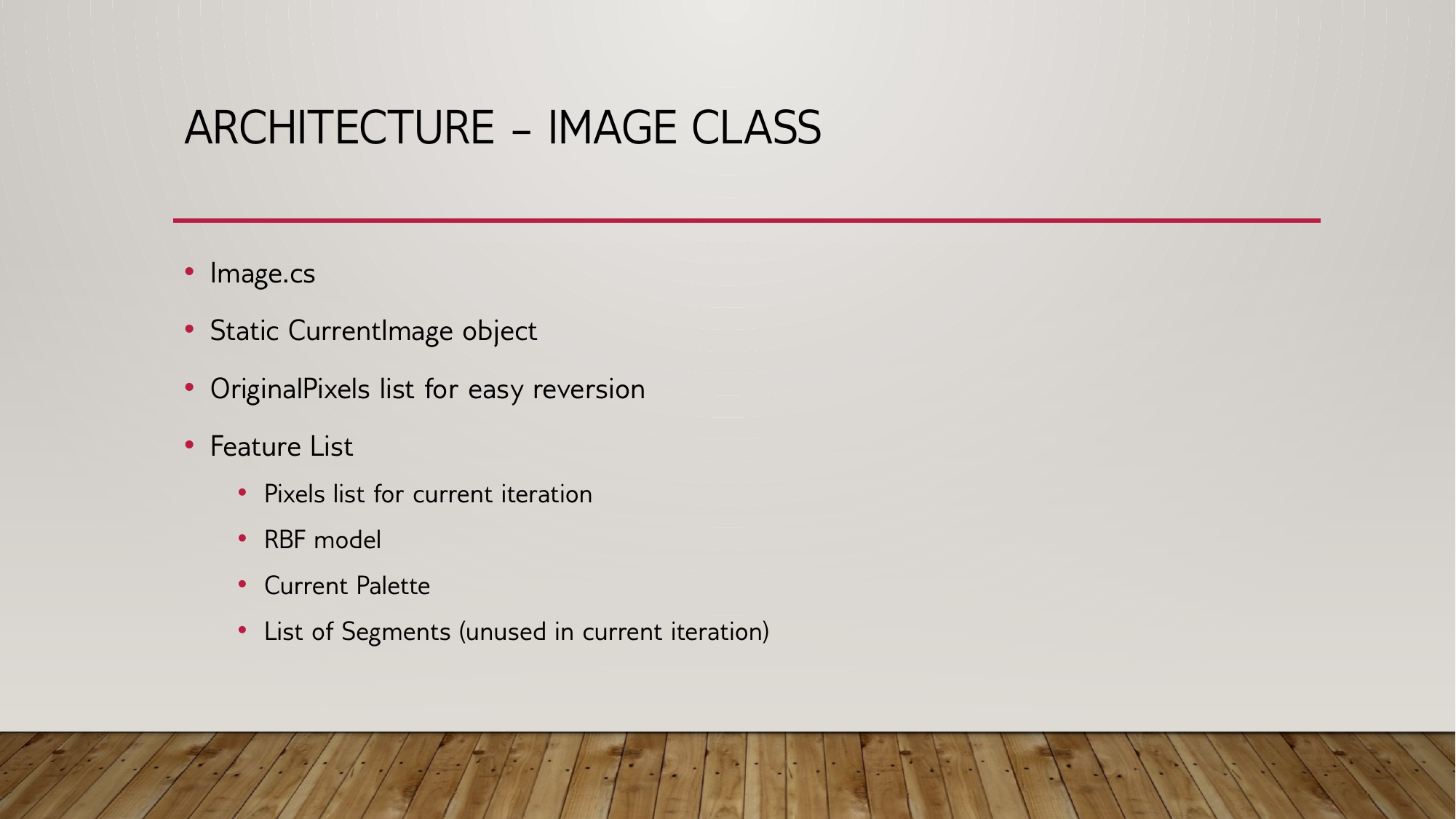

# Architecture – Image Class
Image.cs
Static CurrentImage object
OriginalPixels list for easy reversion
Feature List
Pixels list for current iteration
RBF model
Current Palette
List of Segments (unused in current iteration)